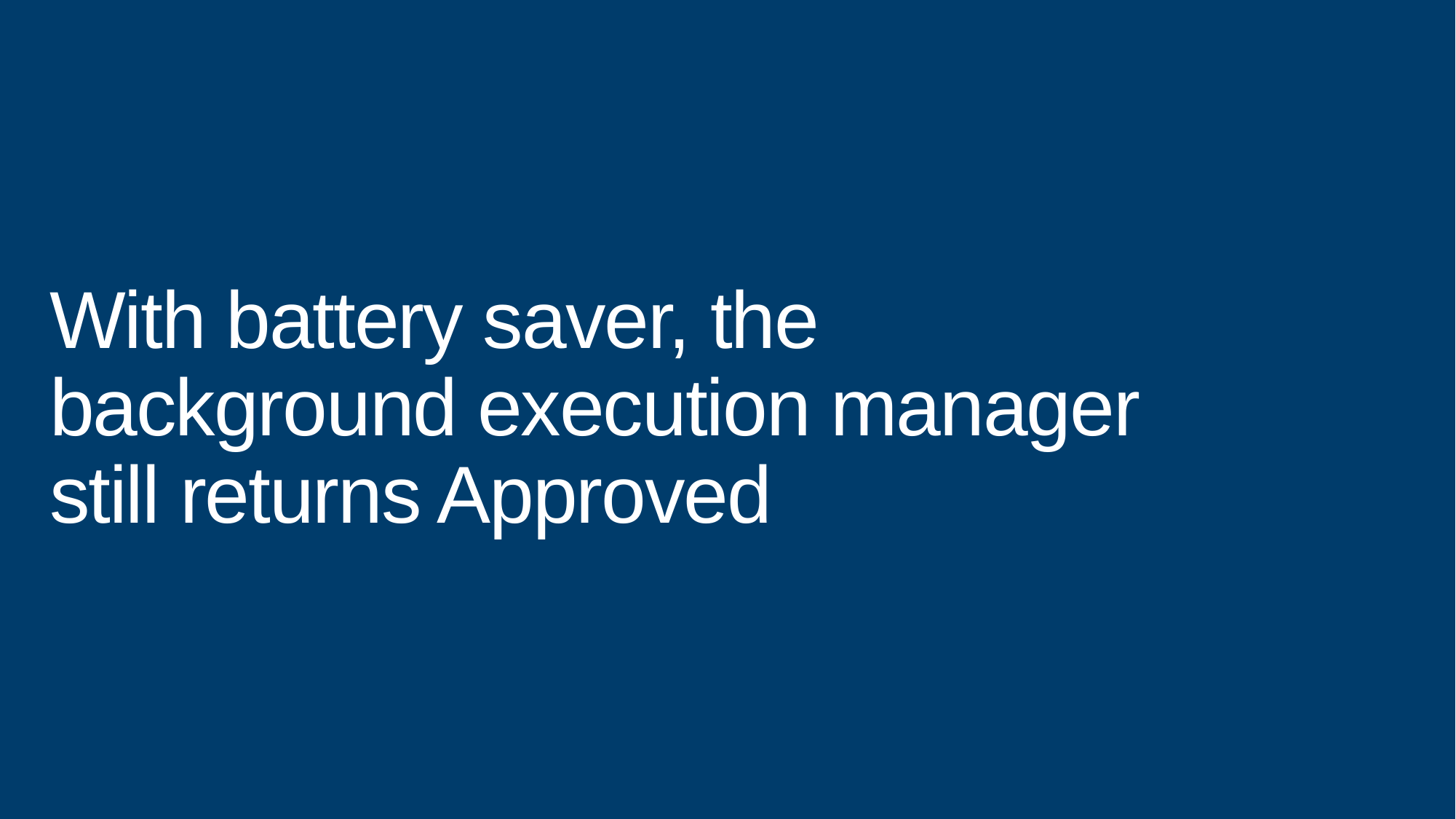

# With battery saver, the background execution manager still returns Approved